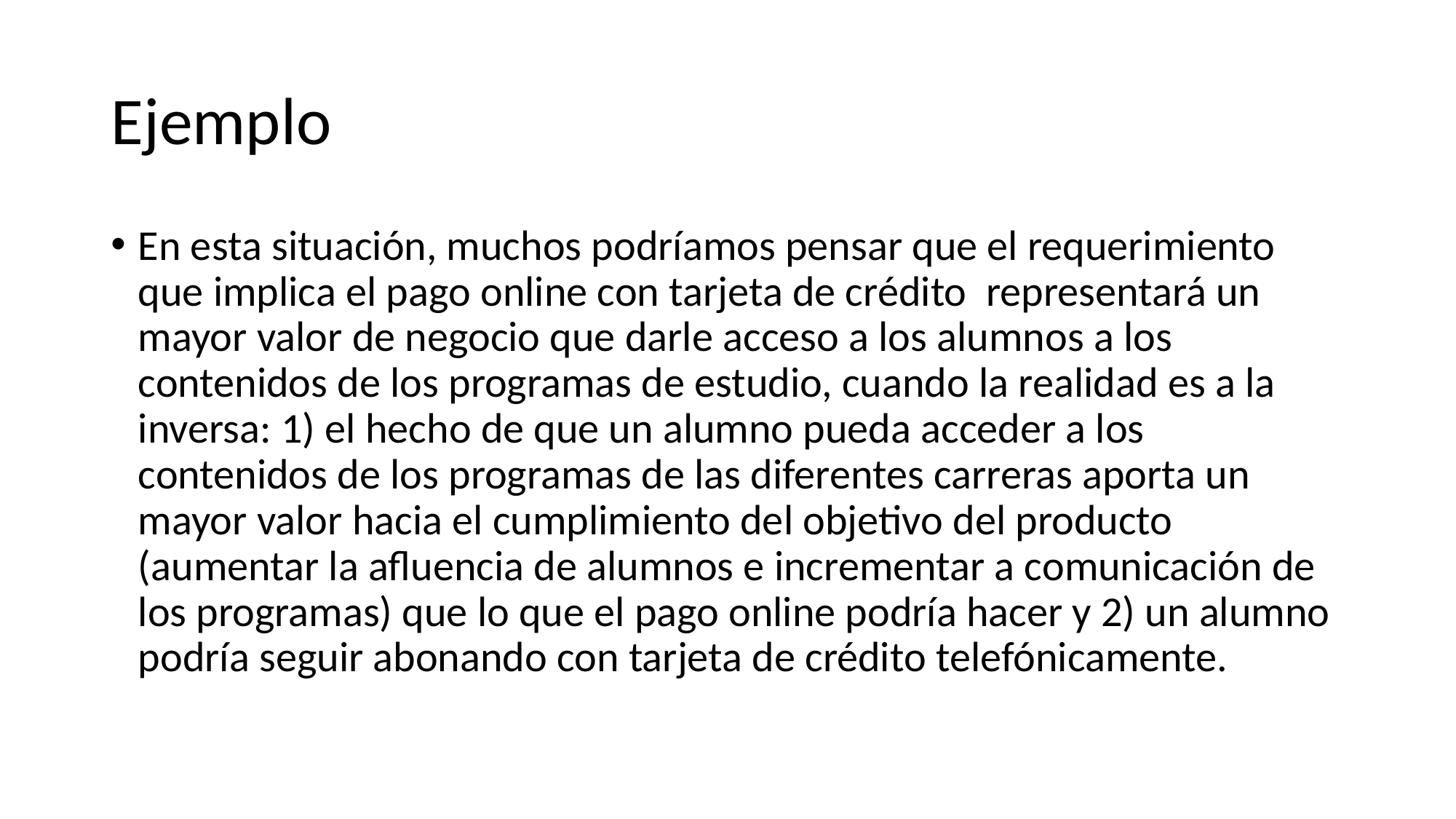

# Ejemplo
En esta situación, muchos podríamos pensar que el requerimiento que implica el pago online con tarjeta de crédito  representará un mayor valor de negocio que darle acceso a los alumnos a los contenidos de los programas de estudio, cuando la realidad es a la inversa: 1) el hecho de que un alumno pueda acceder a los contenidos de los programas de las diferentes carreras aporta un mayor valor hacia el cumplimiento del objetivo del producto (aumentar la afluencia de alumnos e incrementar a comunicación de los programas) que lo que el pago online podría hacer y 2) un alumno podría seguir abonando con tarjeta de crédito telefónicamente.